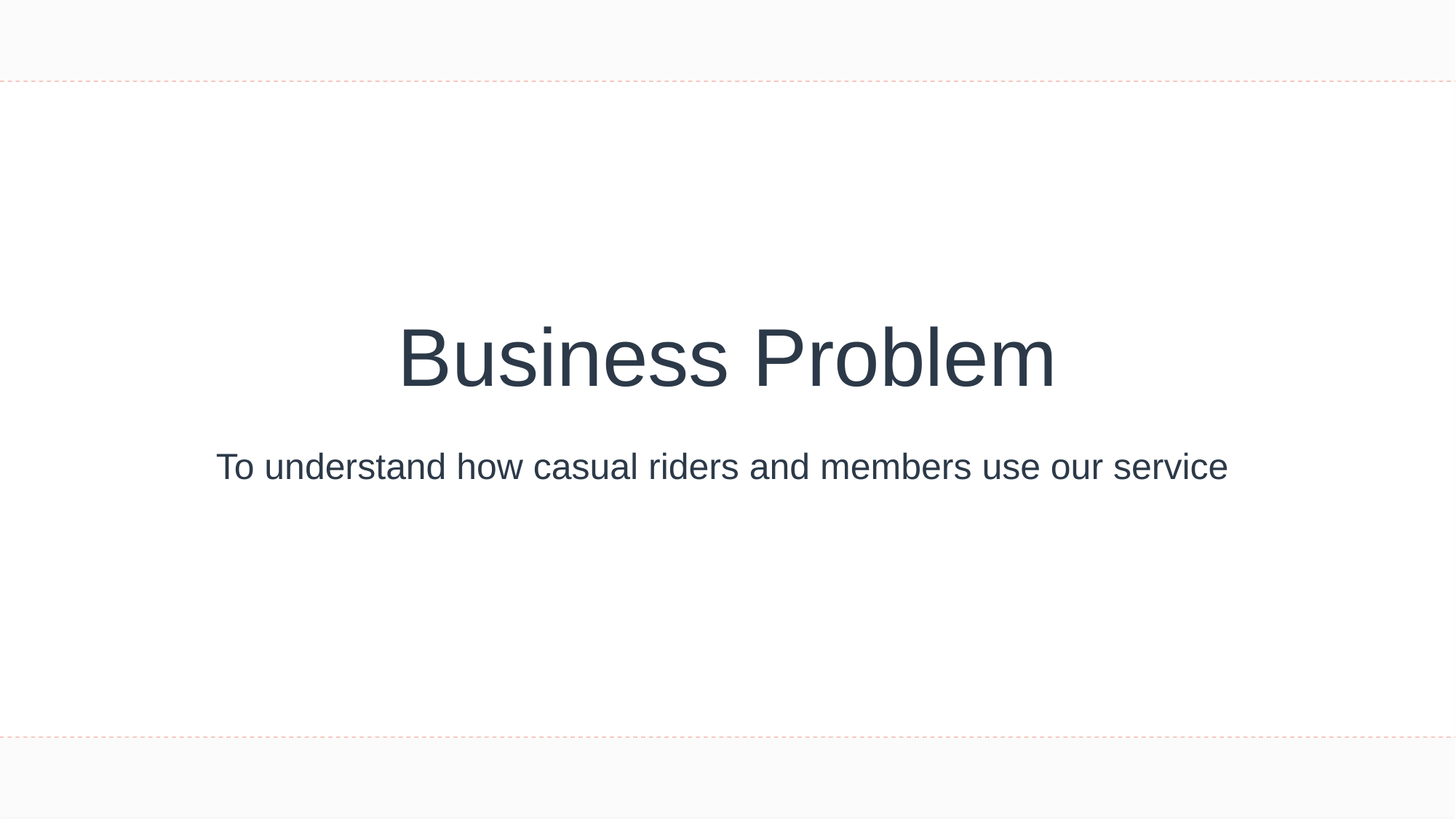

# Business Problem

To understand how casual riders and members use our service